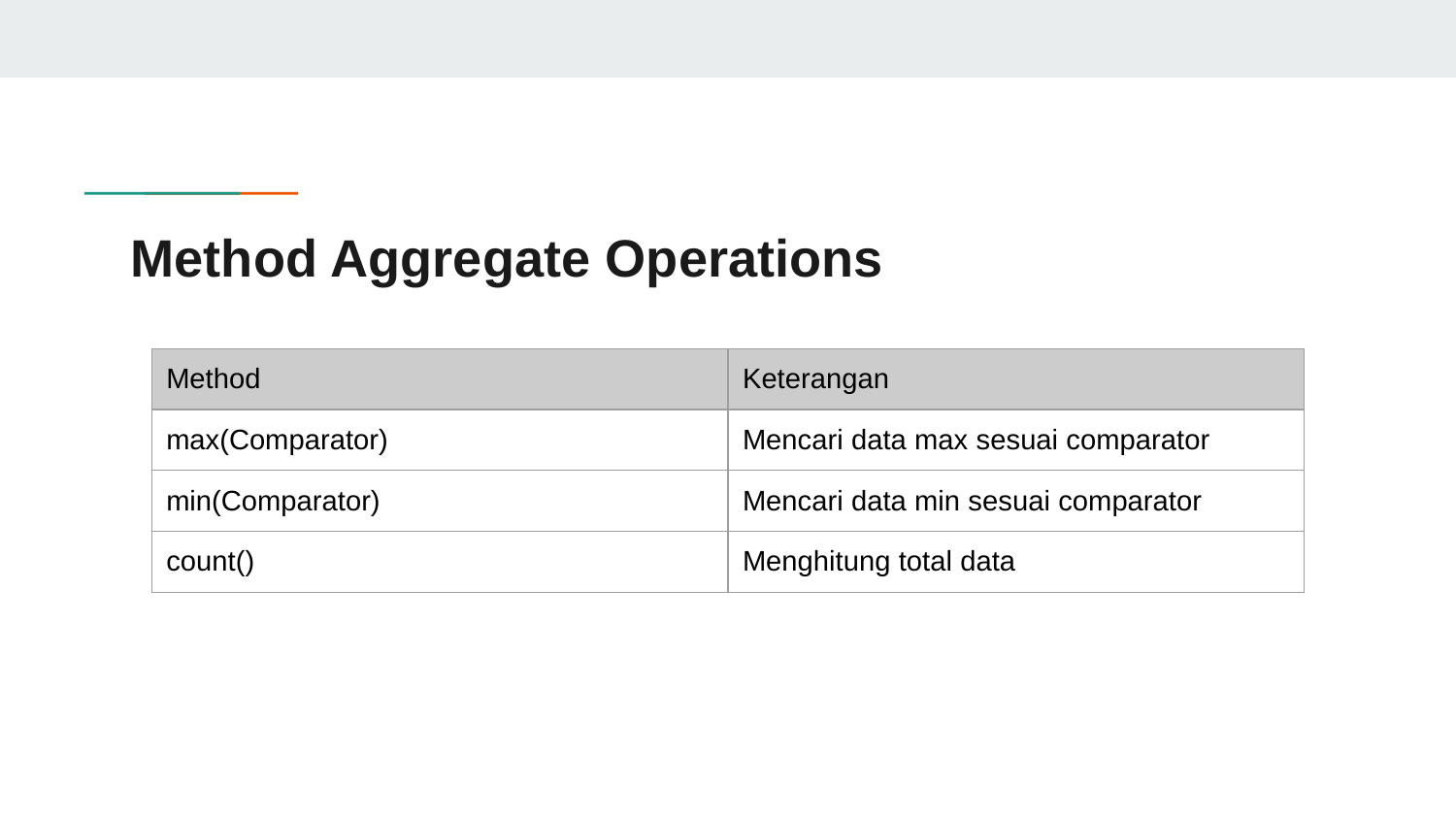

# Method Aggregate Operations
| Method | Keterangan |
| --- | --- |
| max(Comparator) | Mencari data max sesuai comparator |
| min(Comparator) | Mencari data min sesuai comparator |
| count() | Menghitung total data |